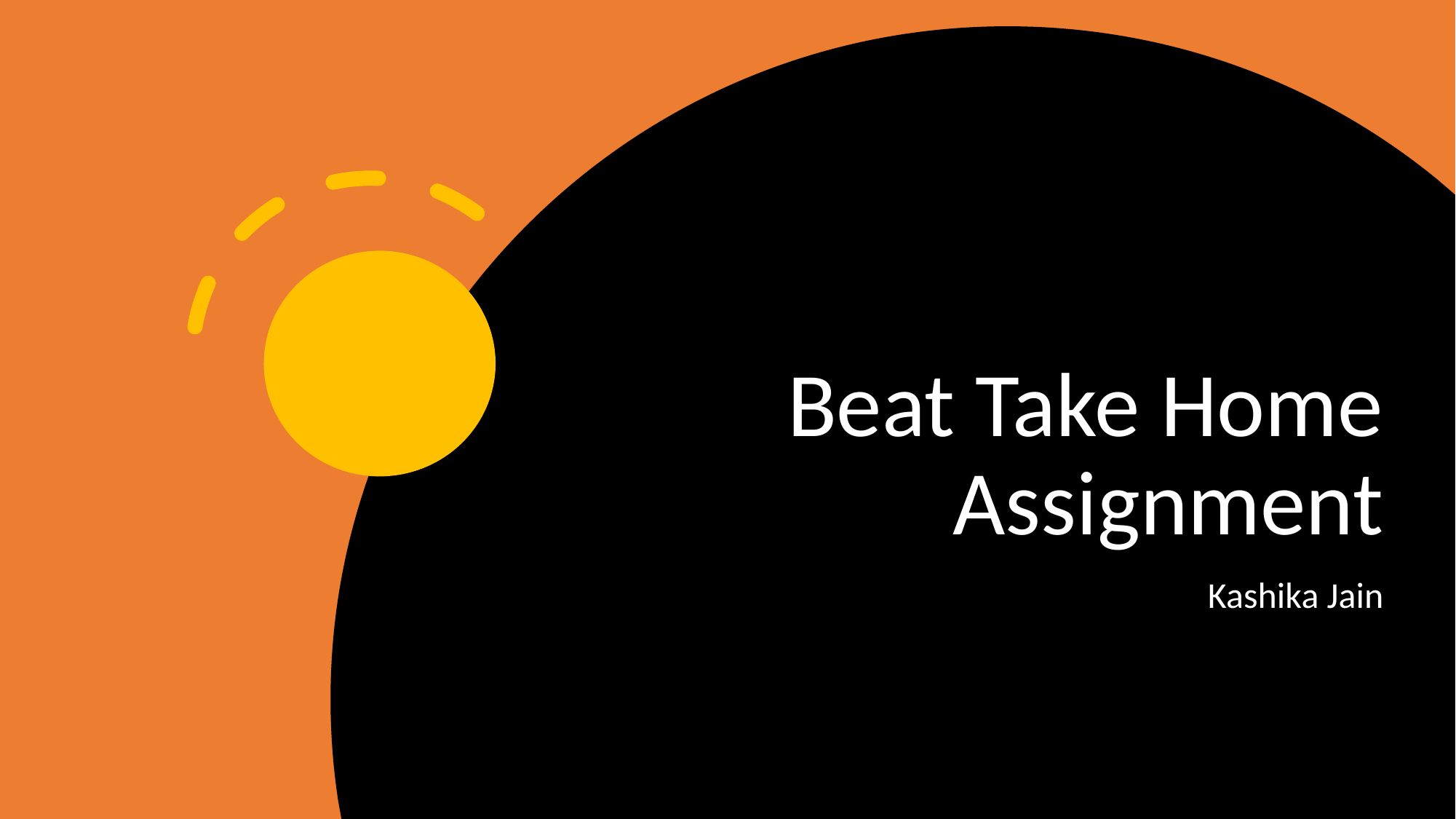

# Beat Take Home Assignment

Kashika Jain